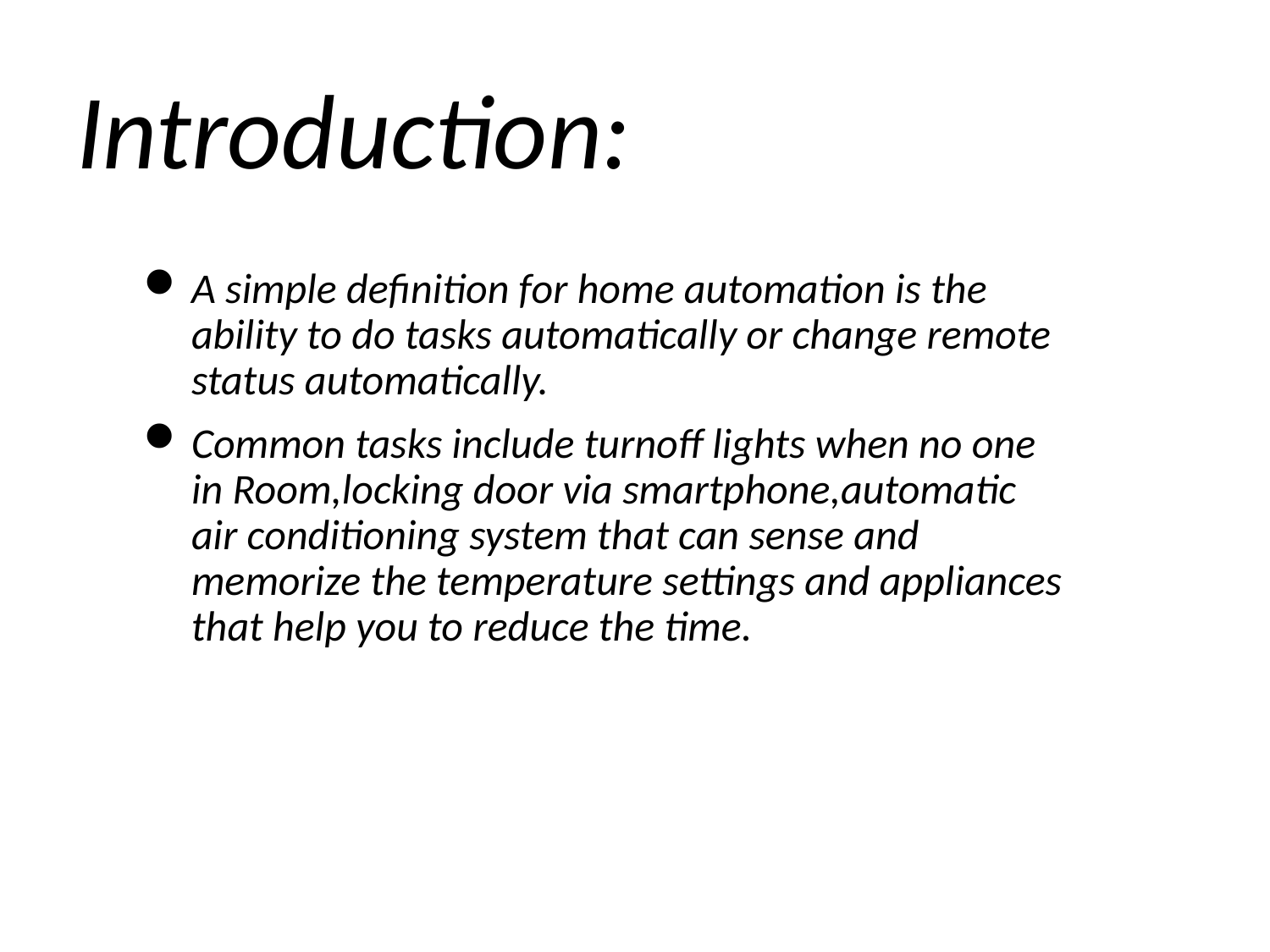

# Introduction:
A simple definition for home automation is the ability to do tasks automatically or change remote status automatically.
Common tasks include turnoff lights when no one in Room,locking door via smartphone,automatic air conditioning system that can sense and memorize the temperature settings and appliances that help you to reduce the time.